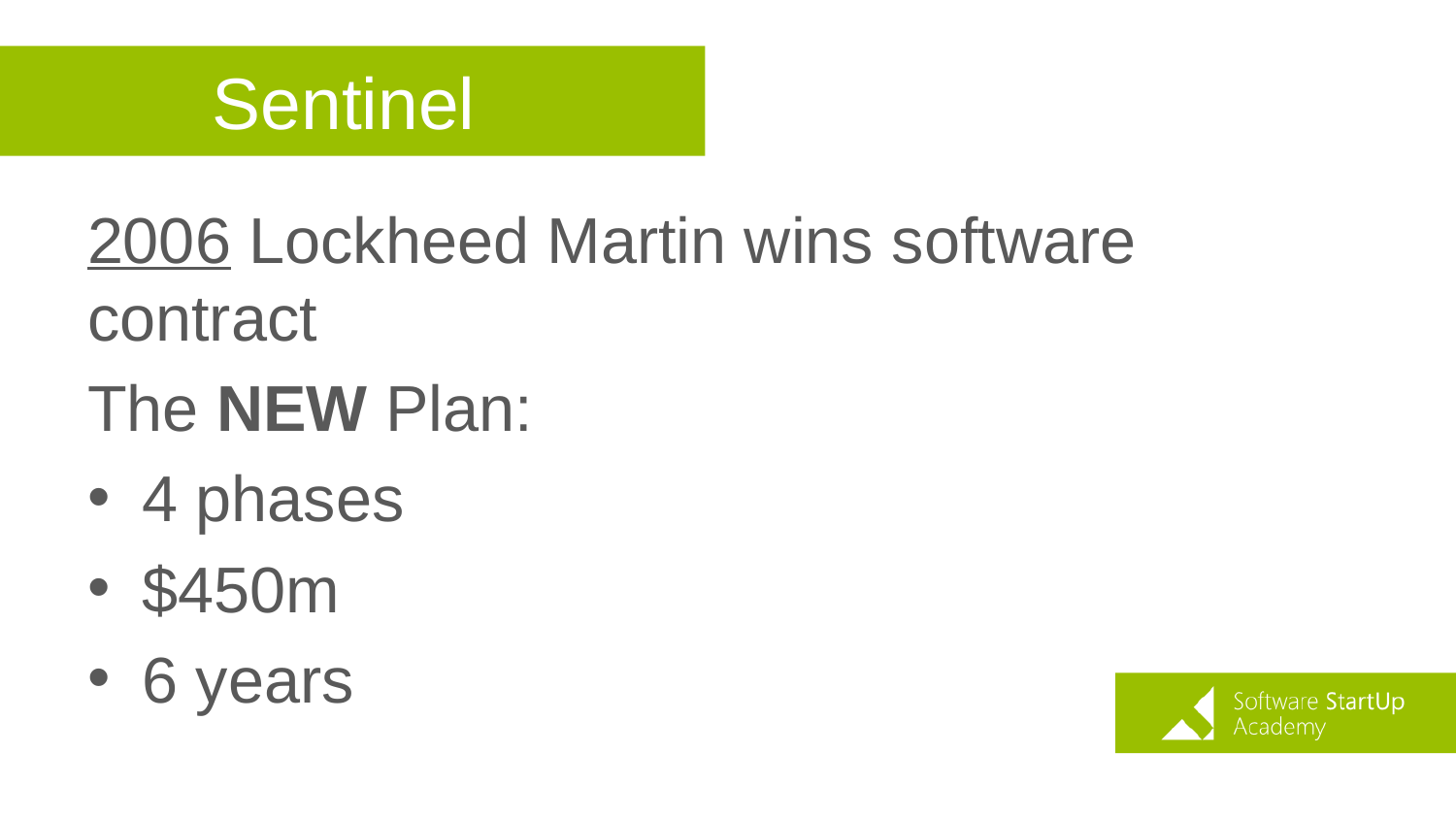

# Sentinel
2006 Lockheed Martin wins software contract
The NEW Plan:
4 phases
$450m
6 years